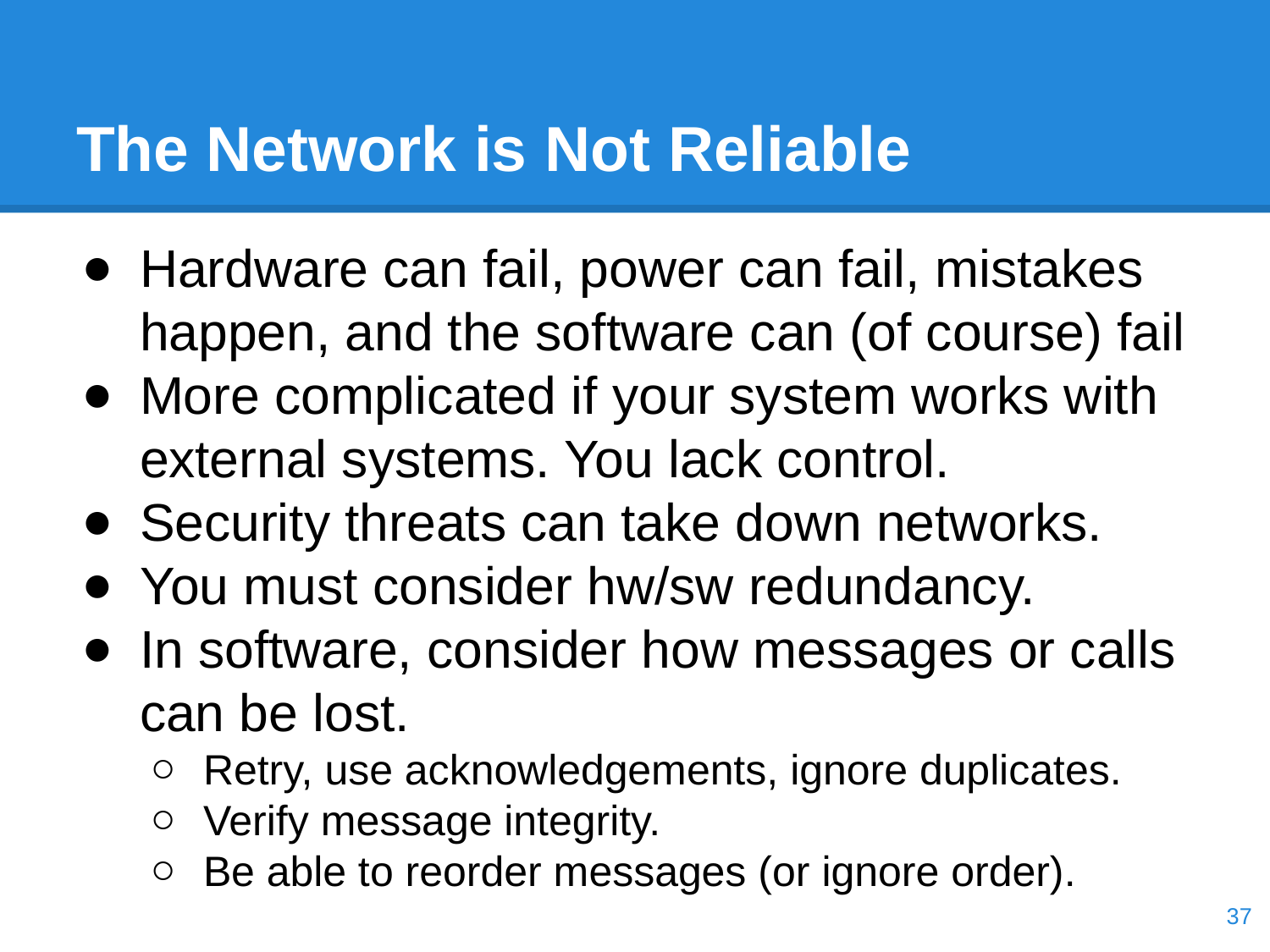

# The Network is Not Reliable
Hardware can fail, power can fail, mistakes happen, and the software can (of course) fail
More complicated if your system works with external systems. You lack control.
Security threats can take down networks.
You must consider hw/sw redundancy.
In software, consider how messages or calls can be lost.
Retry, use acknowledgements, ignore duplicates.
Verify message integrity.
Be able to reorder messages (or ignore order).
37